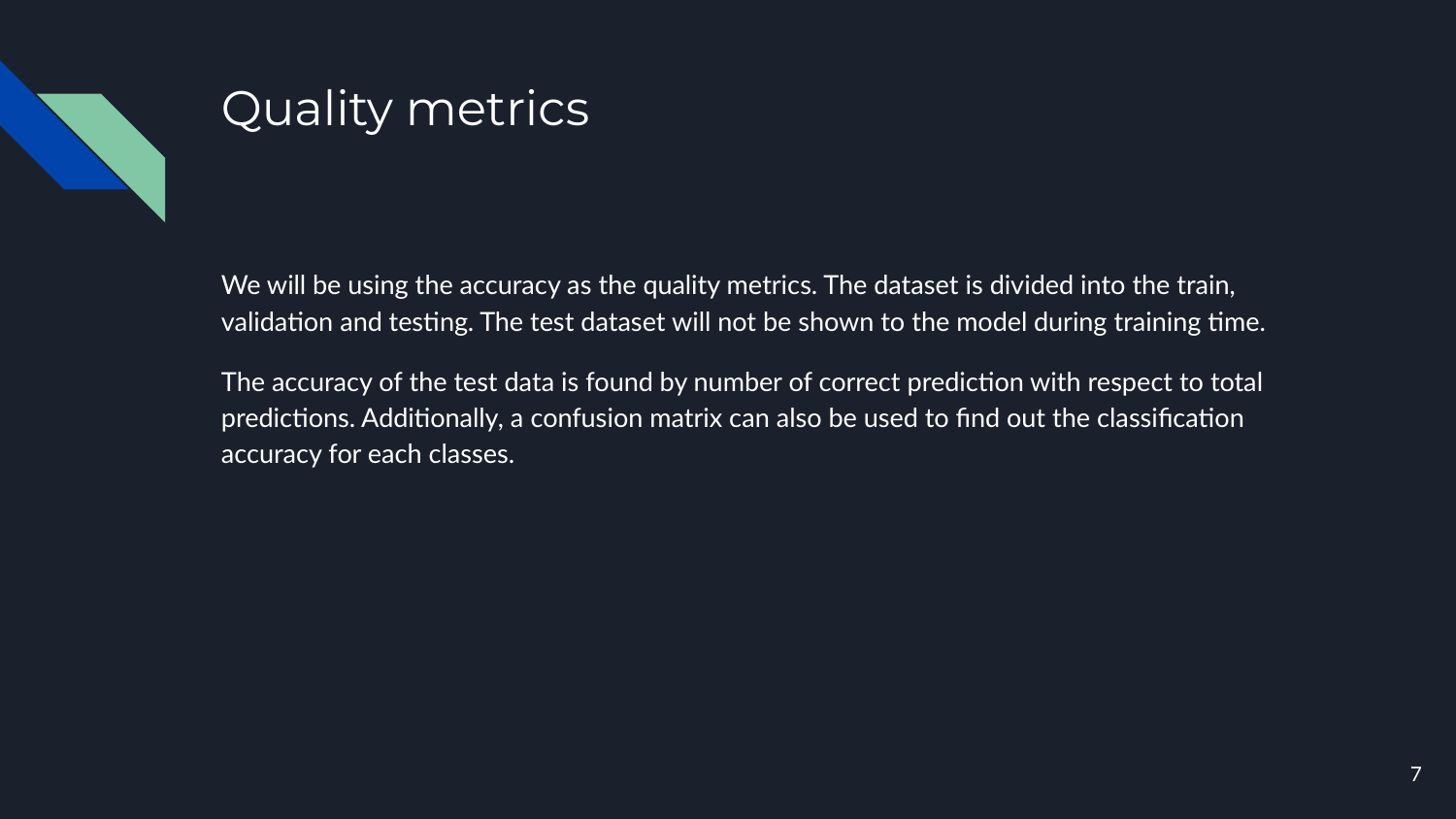

# Quality metrics
We will be using the accuracy as the quality metrics. The dataset is divided into the train, validation and testing. The test dataset will not be shown to the model during training time.
The accuracy of the test data is found by number of correct prediction with respect to total predictions. Additionally, a confusion matrix can also be used to find out the classification accuracy for each classes.
7